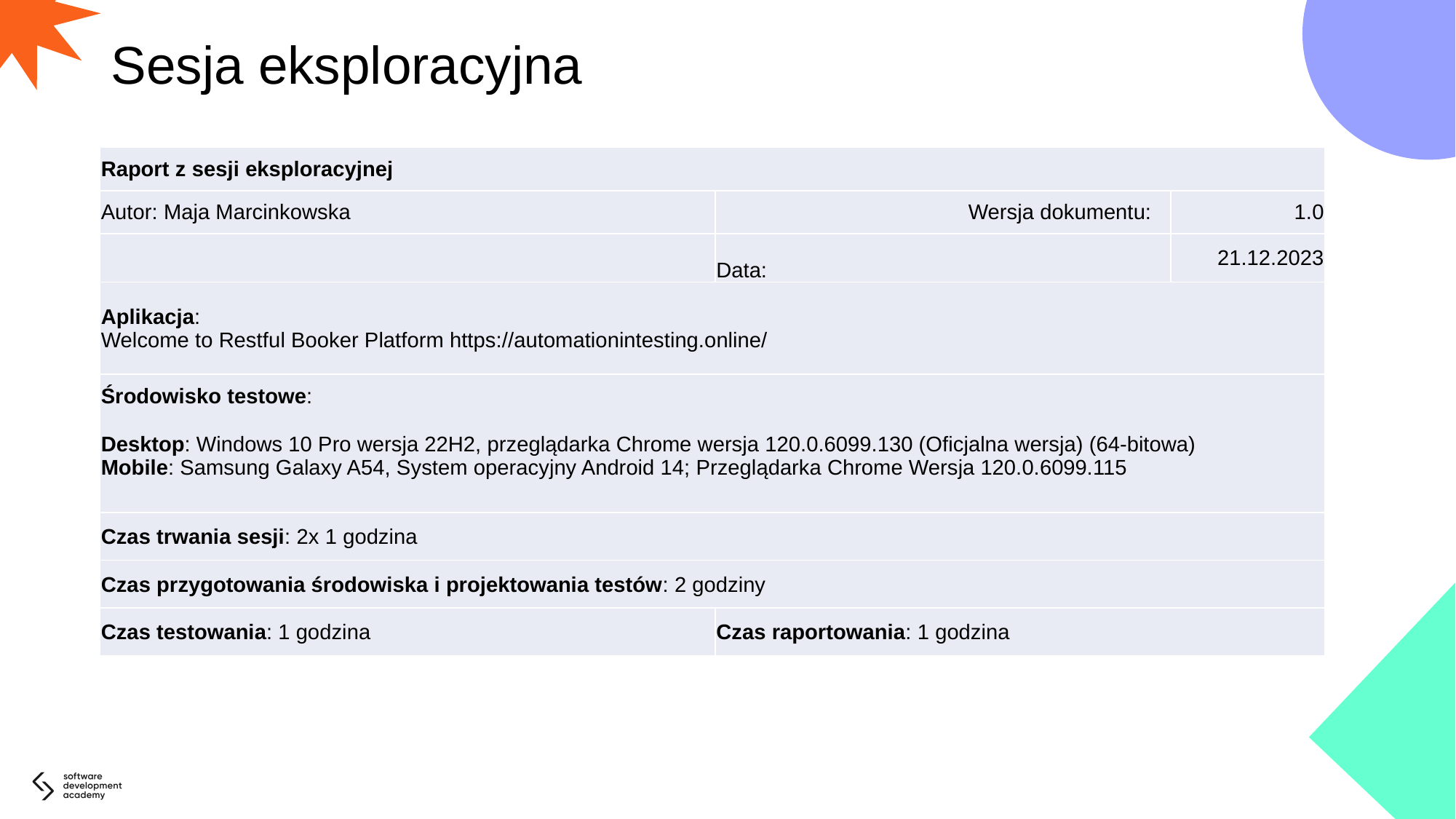

# Sesja eksploracyjna
| Raport z sesji eksploracyjnej |  |  |
| --- | --- | --- |
| Autor: Maja Marcinkowska | Wersja dokumentu: | 1.0 |
|  | Data: | 21.12.2023 |
| Aplikacja: Welcome to Restful Booker Platform https://automationintesting.online/ |  |  |
| Środowisko testowe: Desktop: Windows 10 Pro wersja 22H2, przeglądarka Chrome wersja 120.0.6099.130 (Oficjalna wersja) (64-bitowa) Mobile: Samsung Galaxy A54, System operacyjny Android 14; Przeglądarka Chrome Wersja 120.0.6099.115 |  |  |
| Czas trwania sesji: 2x 1 godzina |  |  |
| Czas przygotowania środowiska i projektowania testów: 2 godziny |  |  |
| Czas testowania: 1 godzina | Czas raportowania: 1 godzina |  |